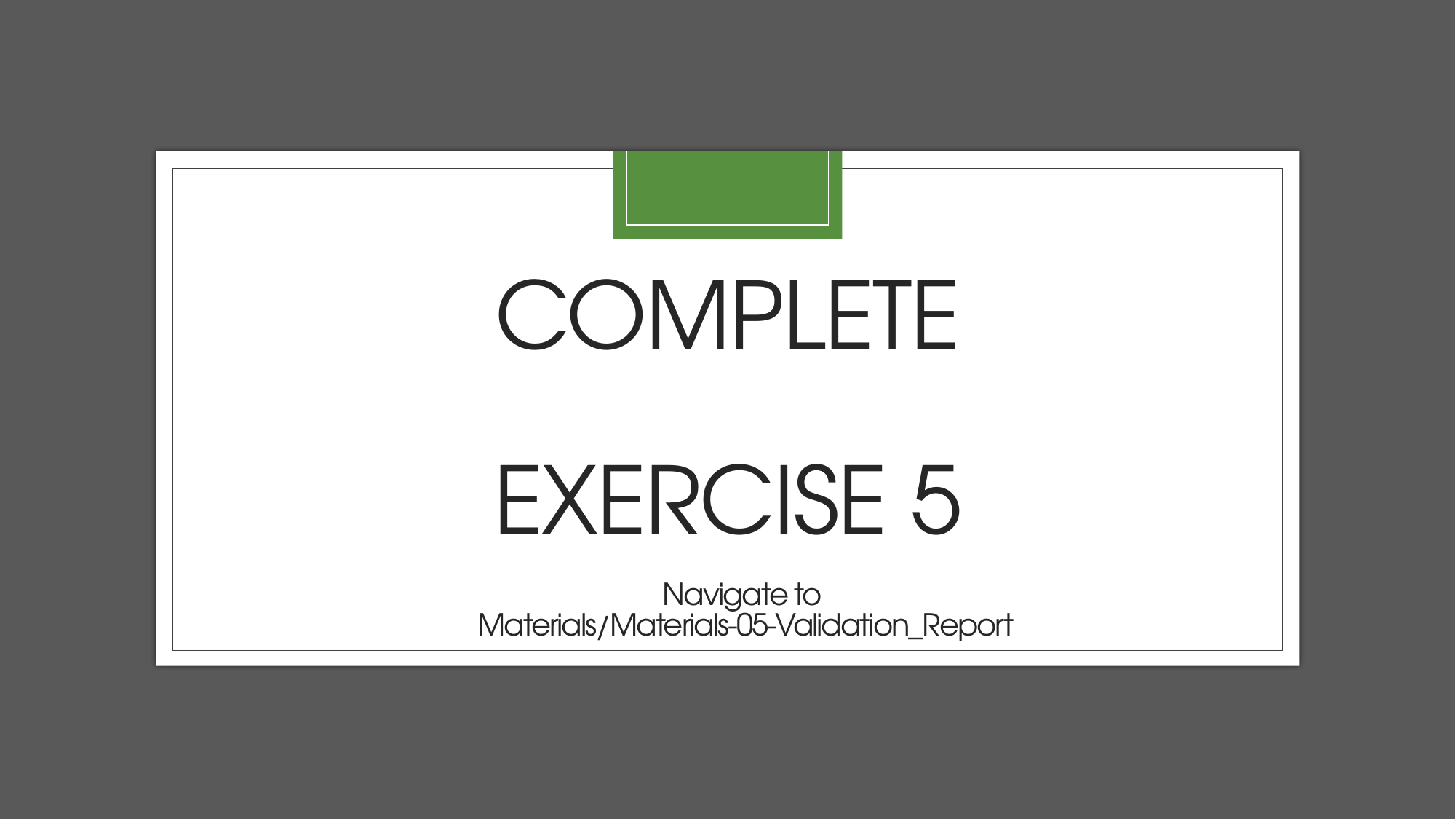

# Complete Exercise 5
Navigate to
Materials/Materials-05-Validation_Report